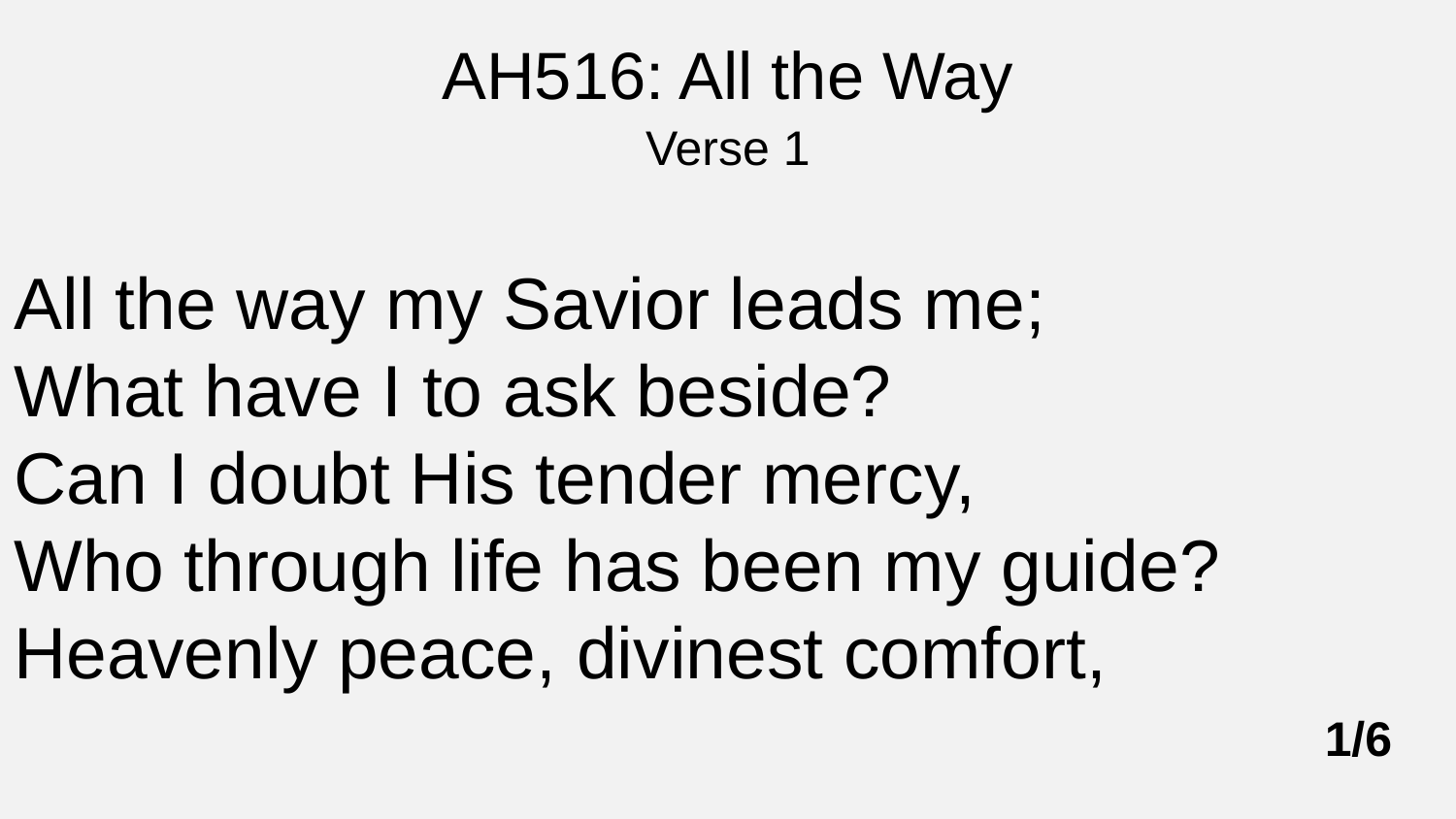

AH516: All the Way
Verse 1
All the way my Savior leads me;
What have I to ask beside?
Can I doubt His tender mercy,
Who through life has been my guide?
Heavenly peace, divinest comfort,

1/6